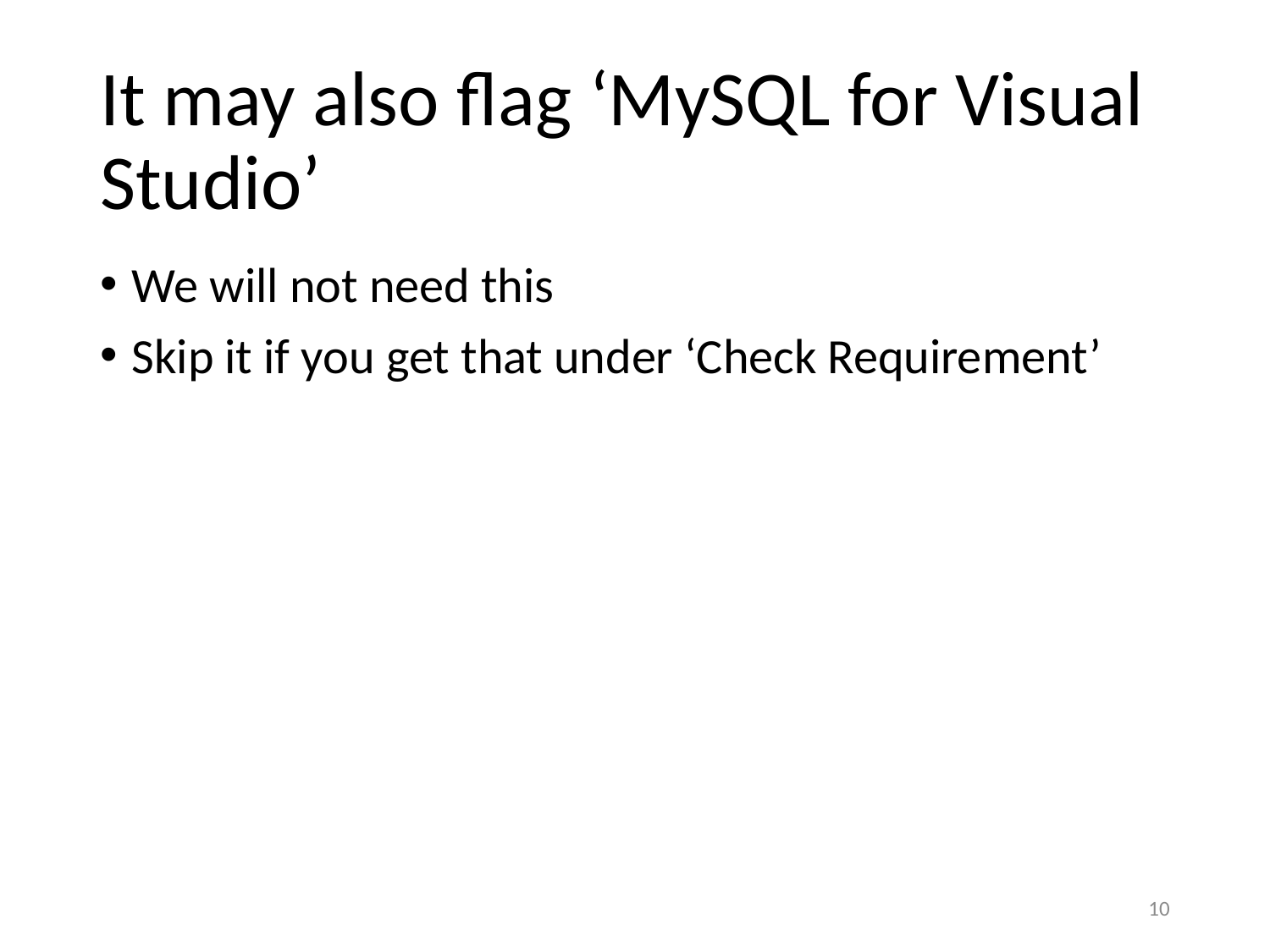

# It may also flag ‘MySQL for Visual Studio’
We will not need this
Skip it if you get that under ‘Check Requirement’
10